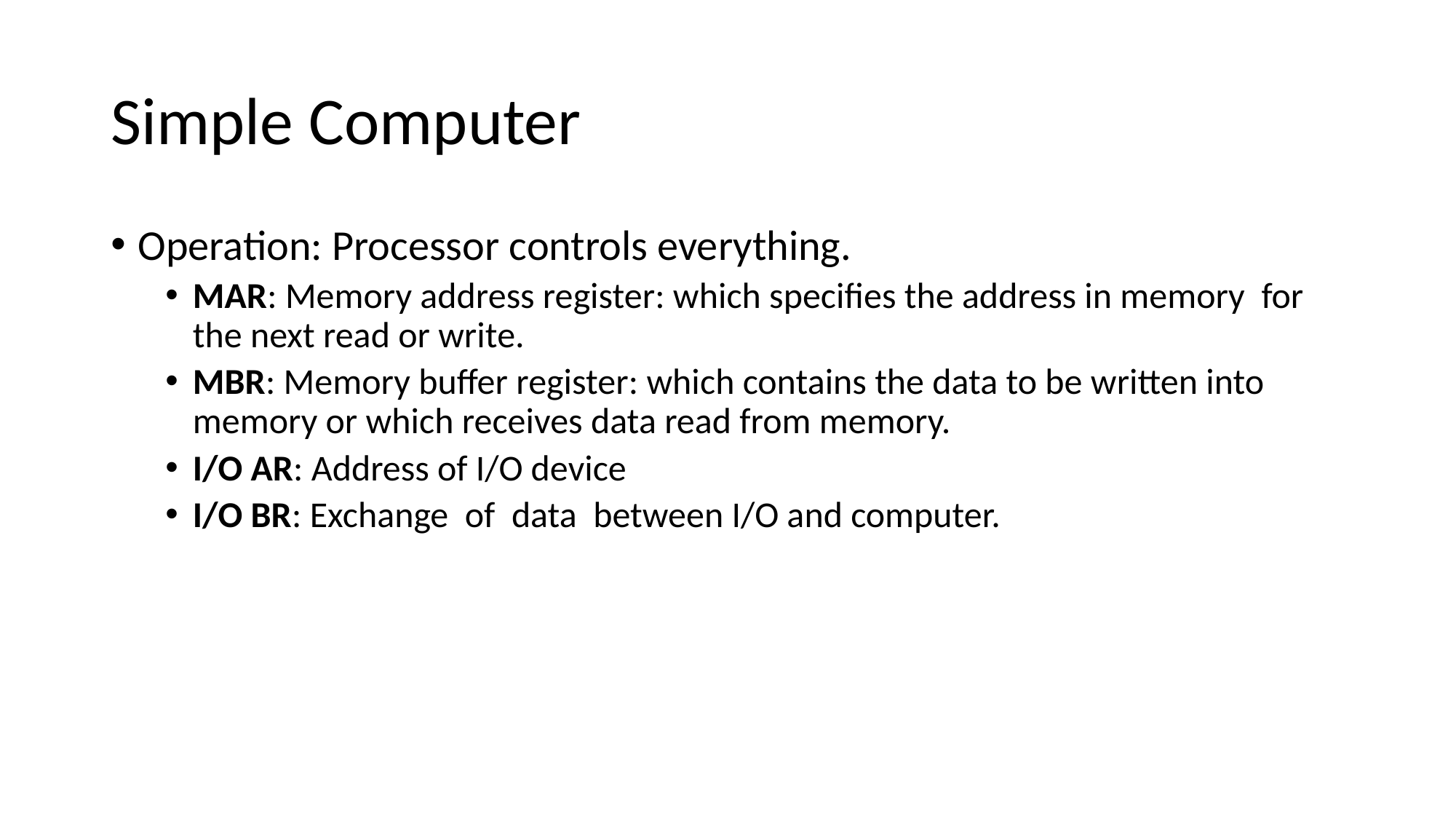

# Simple Computer
Operation: Processor controls everything.
MAR: Memory address register: which specifies the address in memory  for the next read or write.
MBR: Memory buffer register: which contains the data to be written into memory or which receives data read from memory.
I/O AR: Address of I/O device
I/O BR: Exchange  of  data  between I/O and computer.